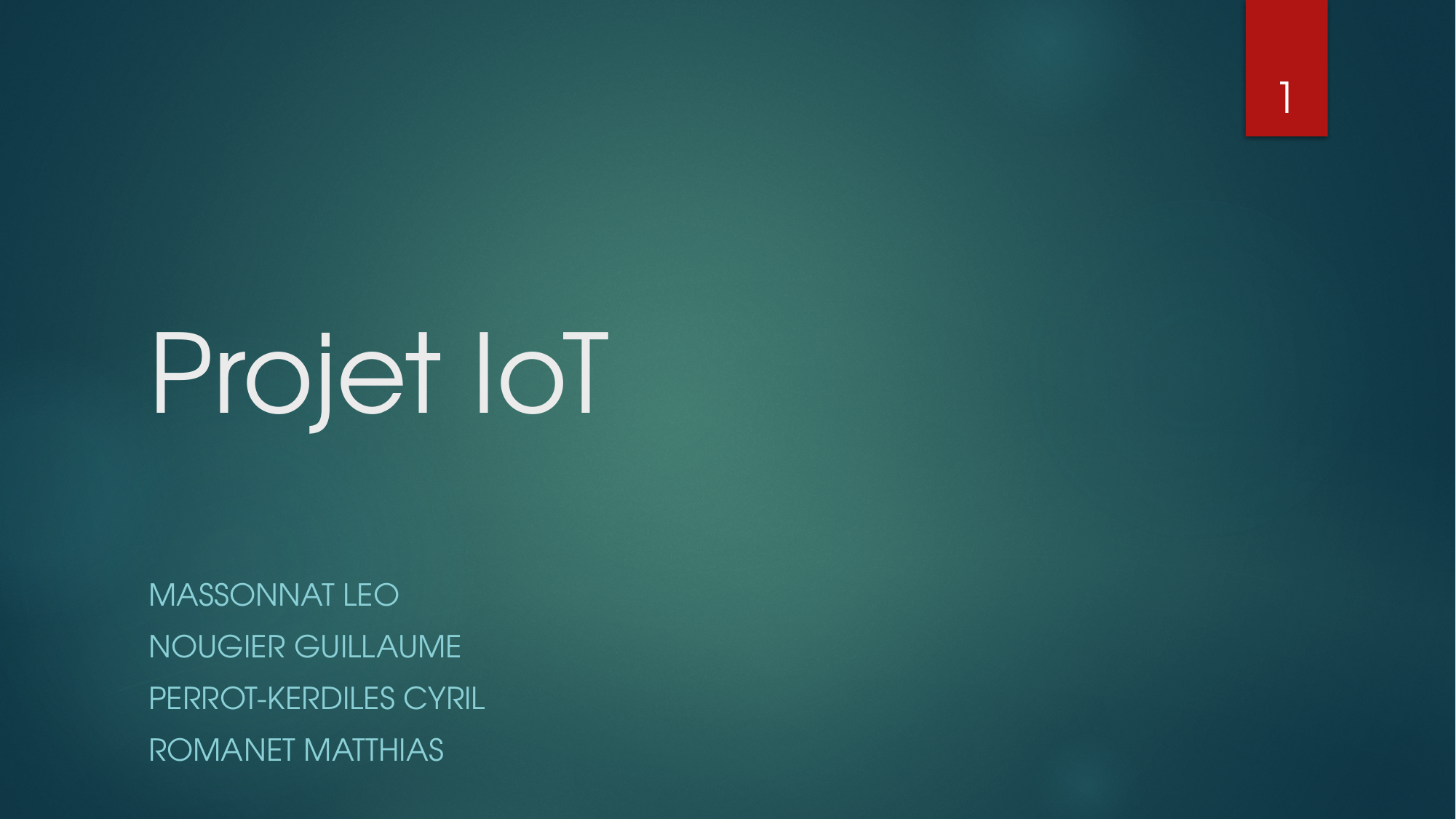

1
# Projet IoT
Massonnat leo
Nougier guillaume
Perrot-kerdiles cyril
ROMANET Matthias